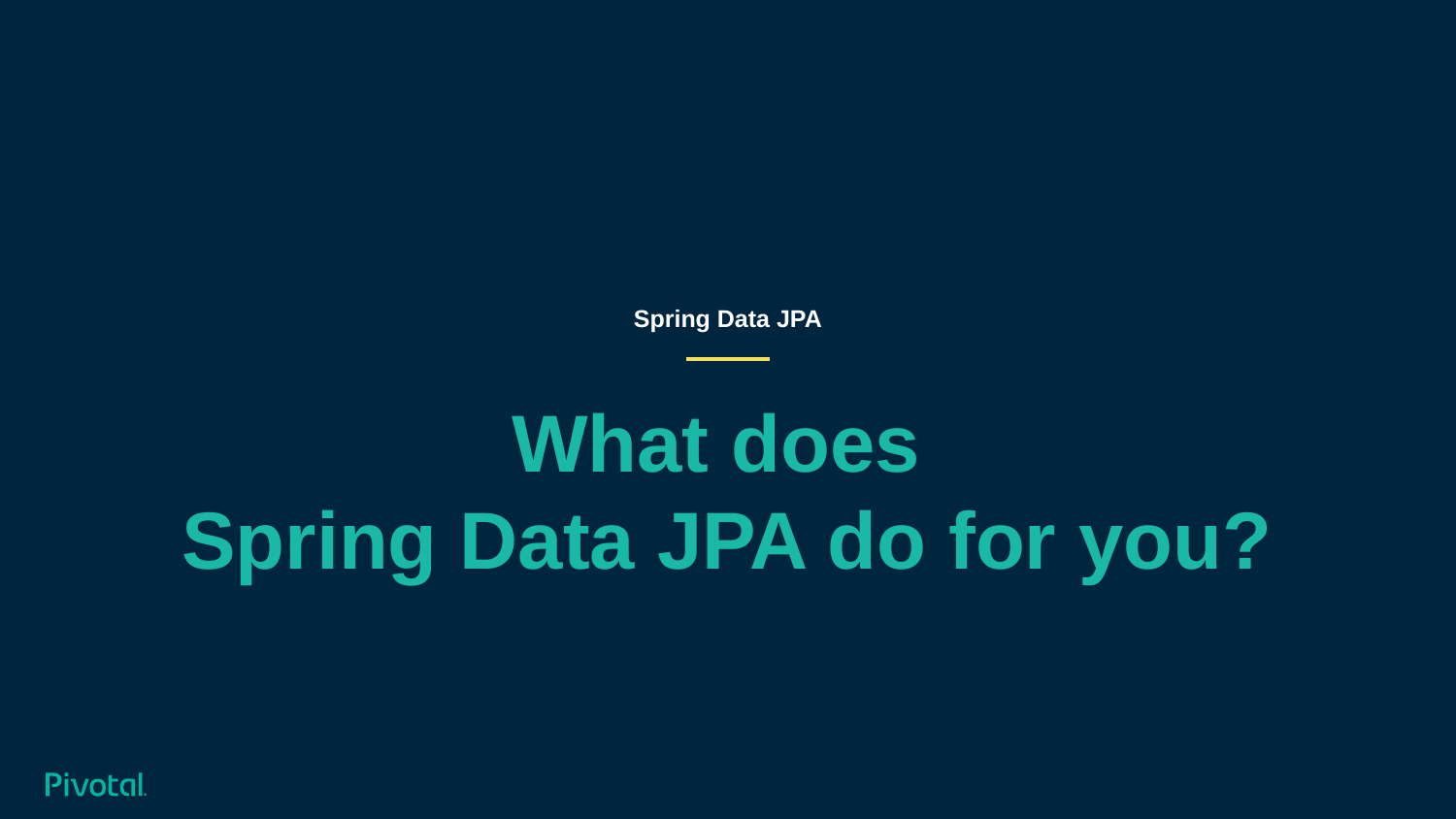

Spring Data JPA
# What does
Spring Data JPA do for you?